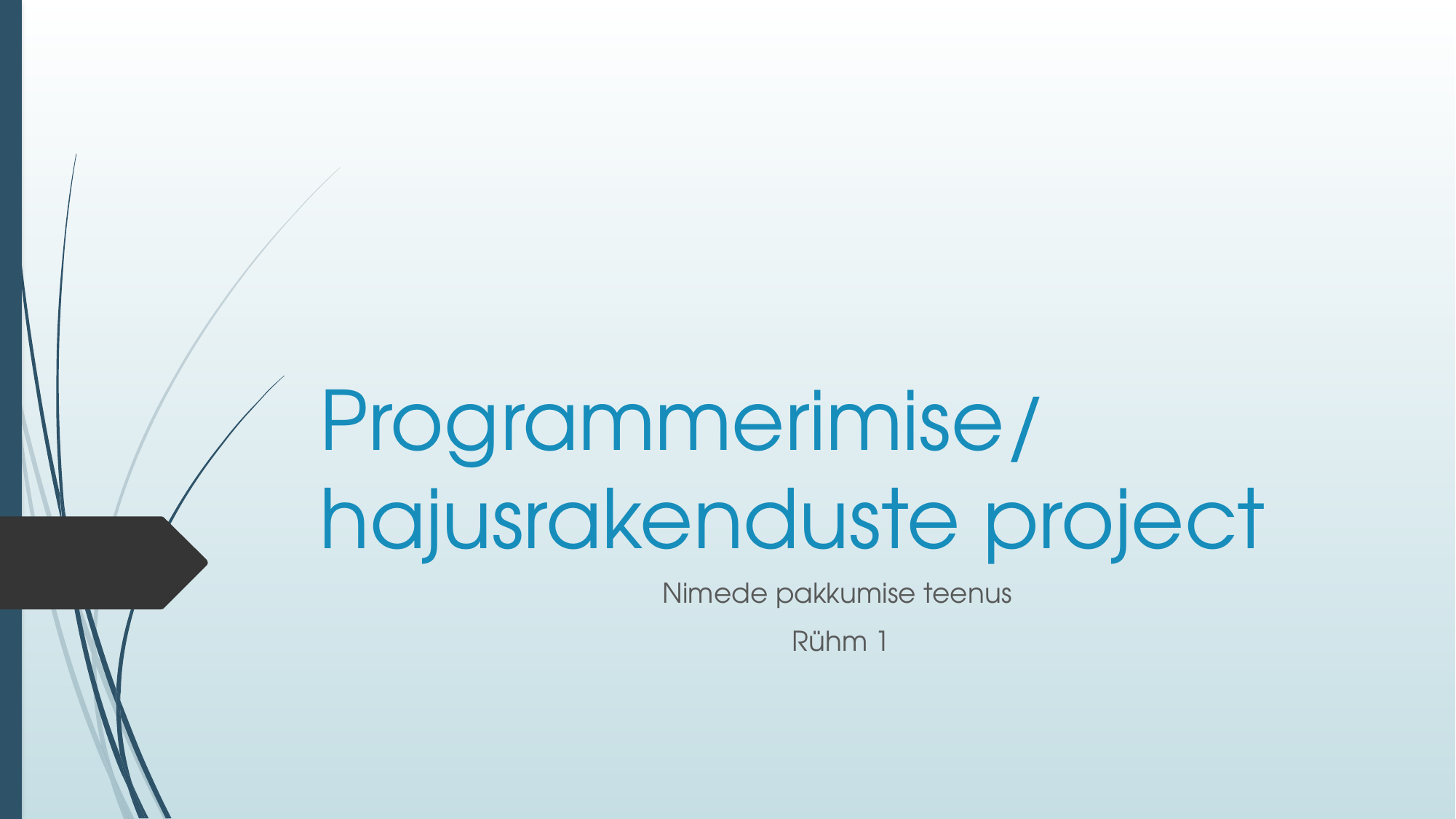

# Programmerimise/hajusrakenduste project
Nimede pakkumise teenus
Rühm 1